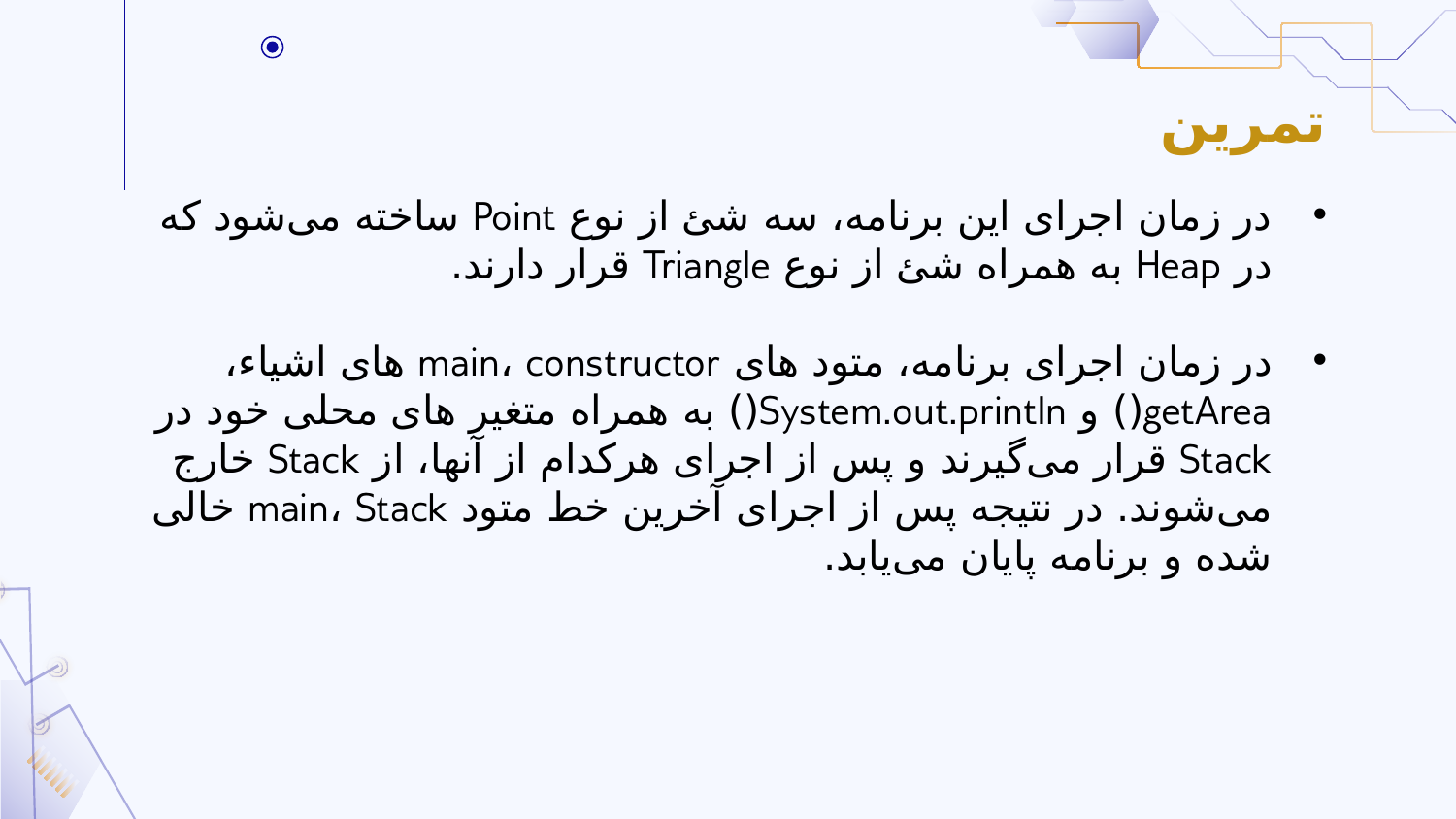

# تمرین
در زمان اجرای این برنامه، سه شئ از نوع Point ساخته می‌شود که در Heap به همراه شئ از نوع Triangle قرار دارند.

در زمان اجرای برنامه، متود های main، constructor های اشیاء، getArea() و System.out.println() به همراه متغیر های محلی خود در Stack قرار می‌گیرند و پس از اجرای هرکدام از آنها، از Stack خارج می‌شوند. در نتیجه پس از اجرای آخرین خط متود main، Stack خالی شده و برنامه پایان می‌یابد.